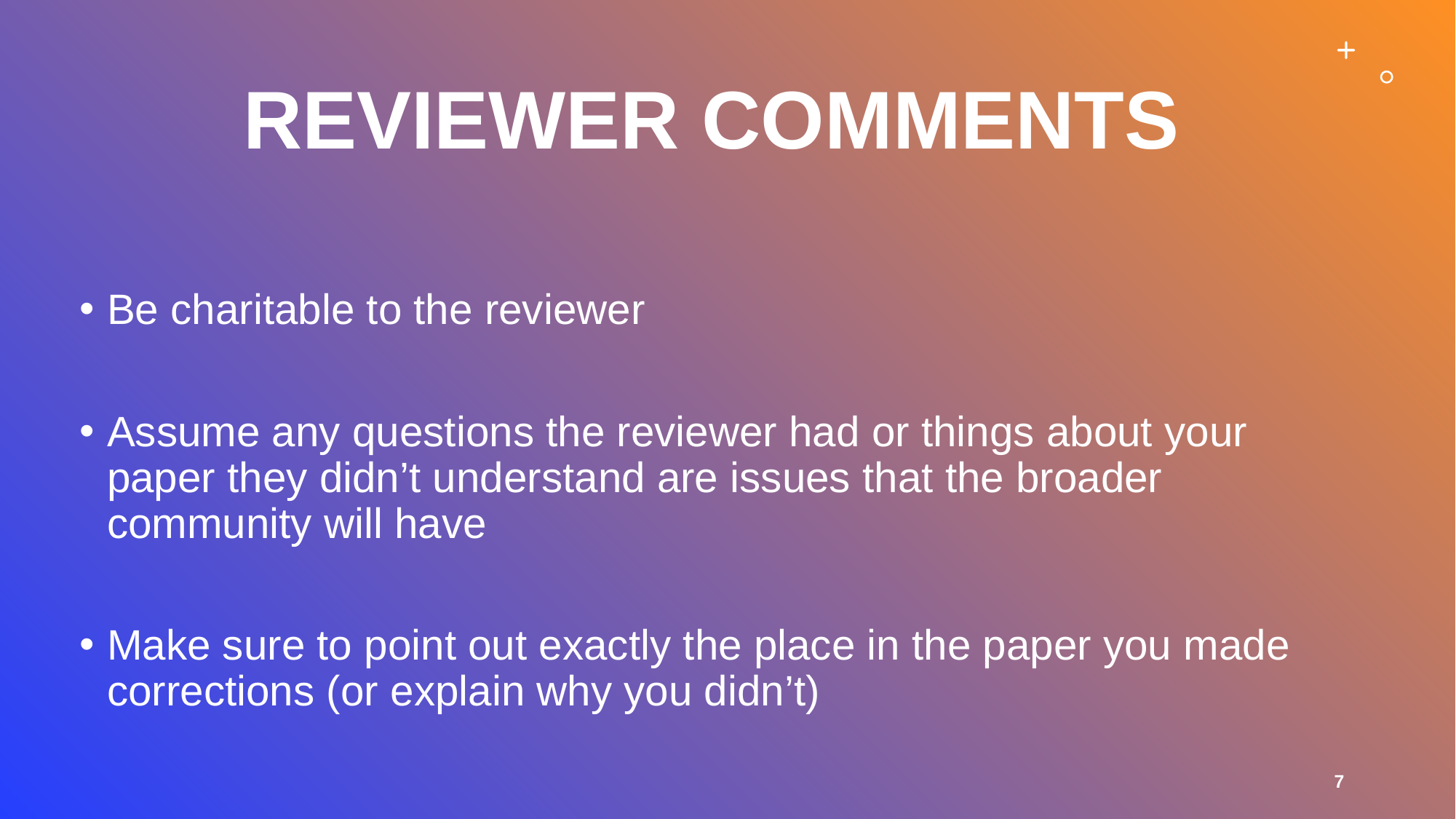

# Reviewer comments
Be charitable to the reviewer

Assume any questions the reviewer had or things about your paper they didn’t understand are issues that the broader community will have

Make sure to point out exactly the place in the paper you made corrections (or explain why you didn’t)
7